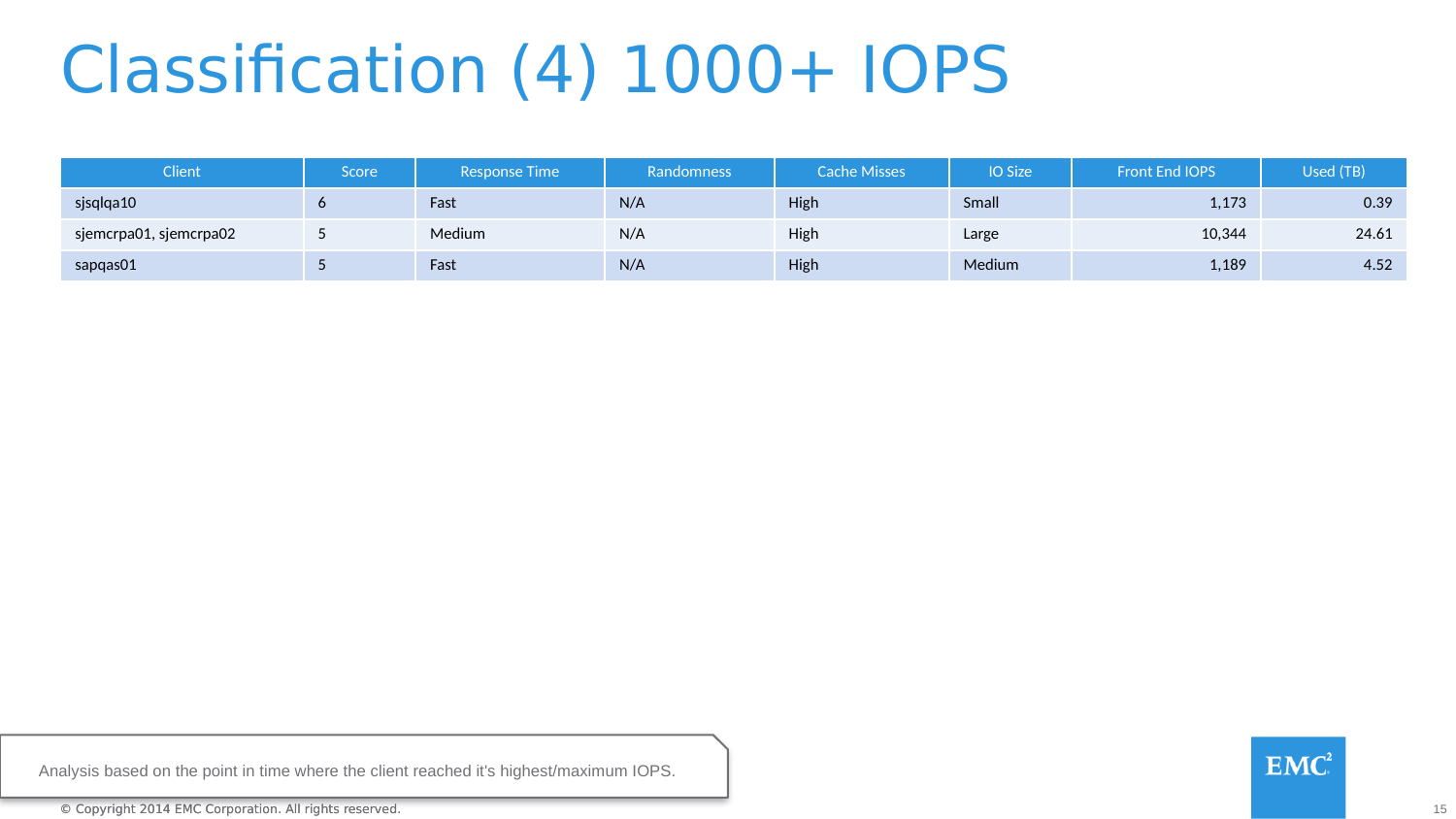

# Classification (4) 1000+ IOPS
| Client | Score | Response Time | Randomness | Cache Misses | IO Size | Front End IOPS | Used (TB) |
| --- | --- | --- | --- | --- | --- | --- | --- |
| sjsqlqa10 | 6 | Fast | N/A | High | Small | 1,173 | 0.39 |
| sjemcrpa01, sjemcrpa02 | 5 | Medium | N/A | High | Large | 10,344 | 24.61 |
| sapqas01 | 5 | Fast | N/A | High | Medium | 1,189 | 4.52 |
Analysis based on the point in time where the client reached it's highest/maximum IOPS.